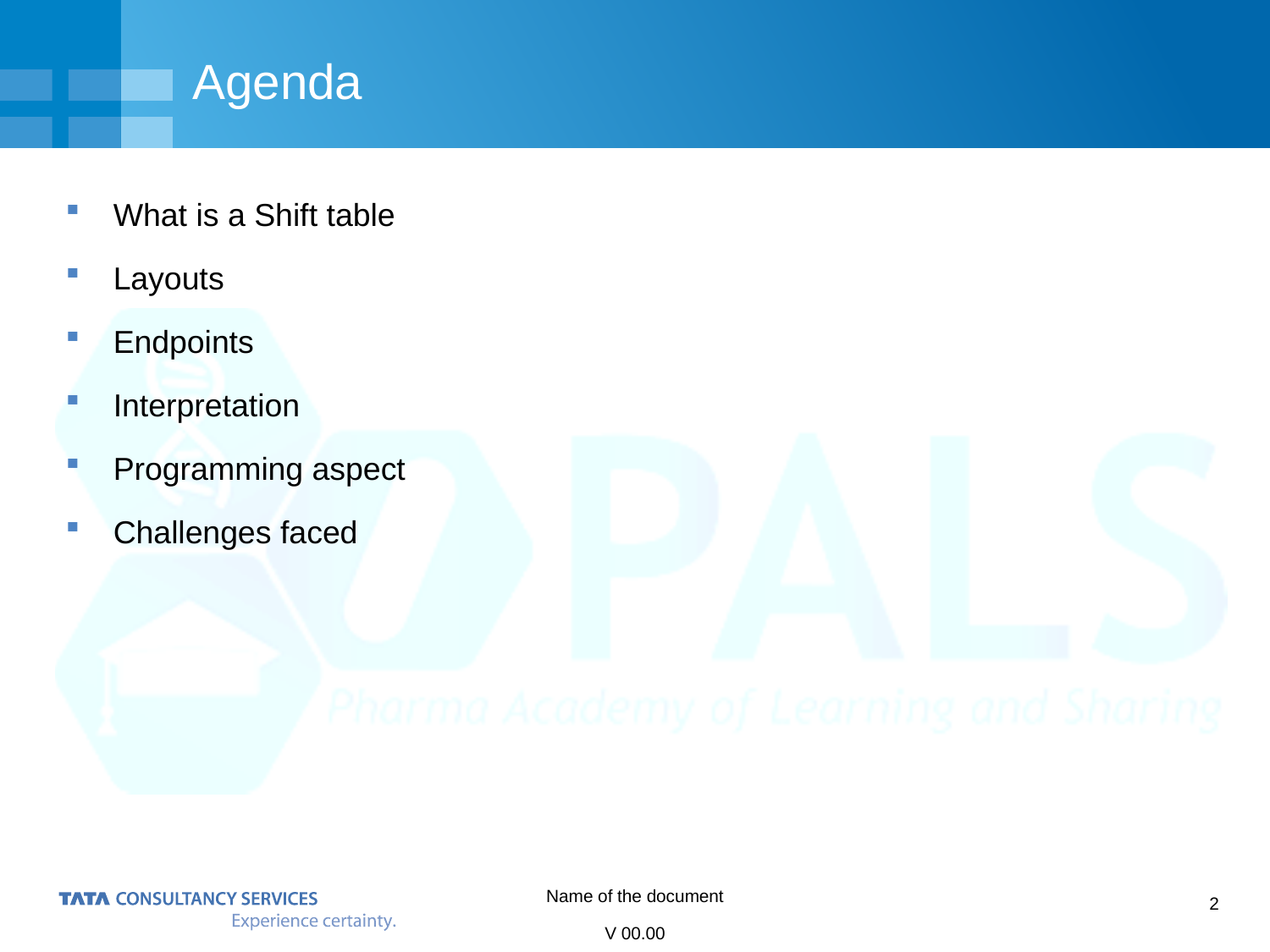

# Agenda
What is a Shift table
Layouts
Endpoints
Interpretation
Programming aspect
Challenges faced